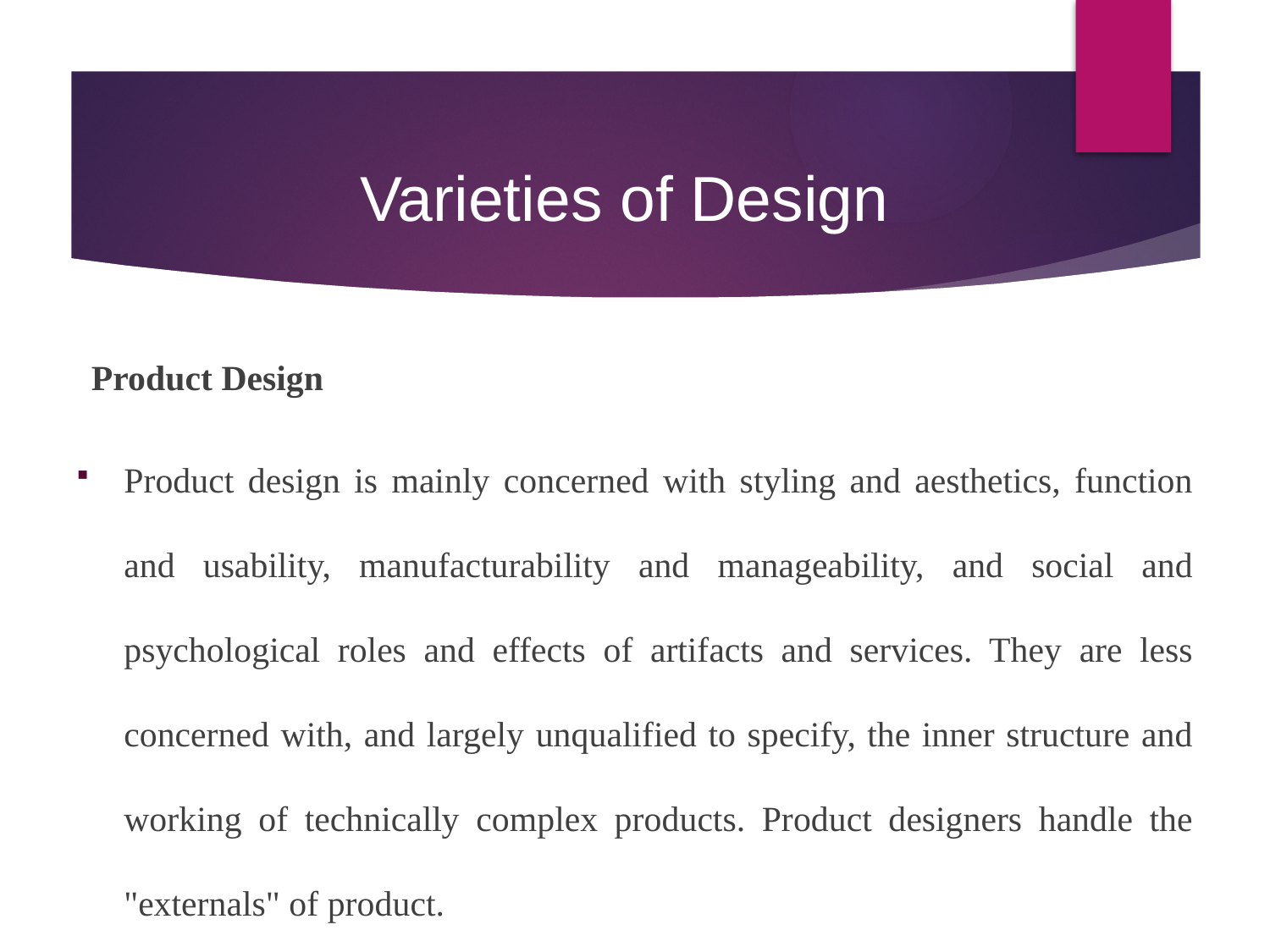

Varieties of Design
Product Design
Product design is mainly concerned with styling and aesthetics, function and usability, manufacturability and manageability, and social and psychological roles and effects of artifacts and services. They are less concerned with, and largely unqualified to specify, the inner structure and working of technically complex products. Product designers handle the "externals" of product.